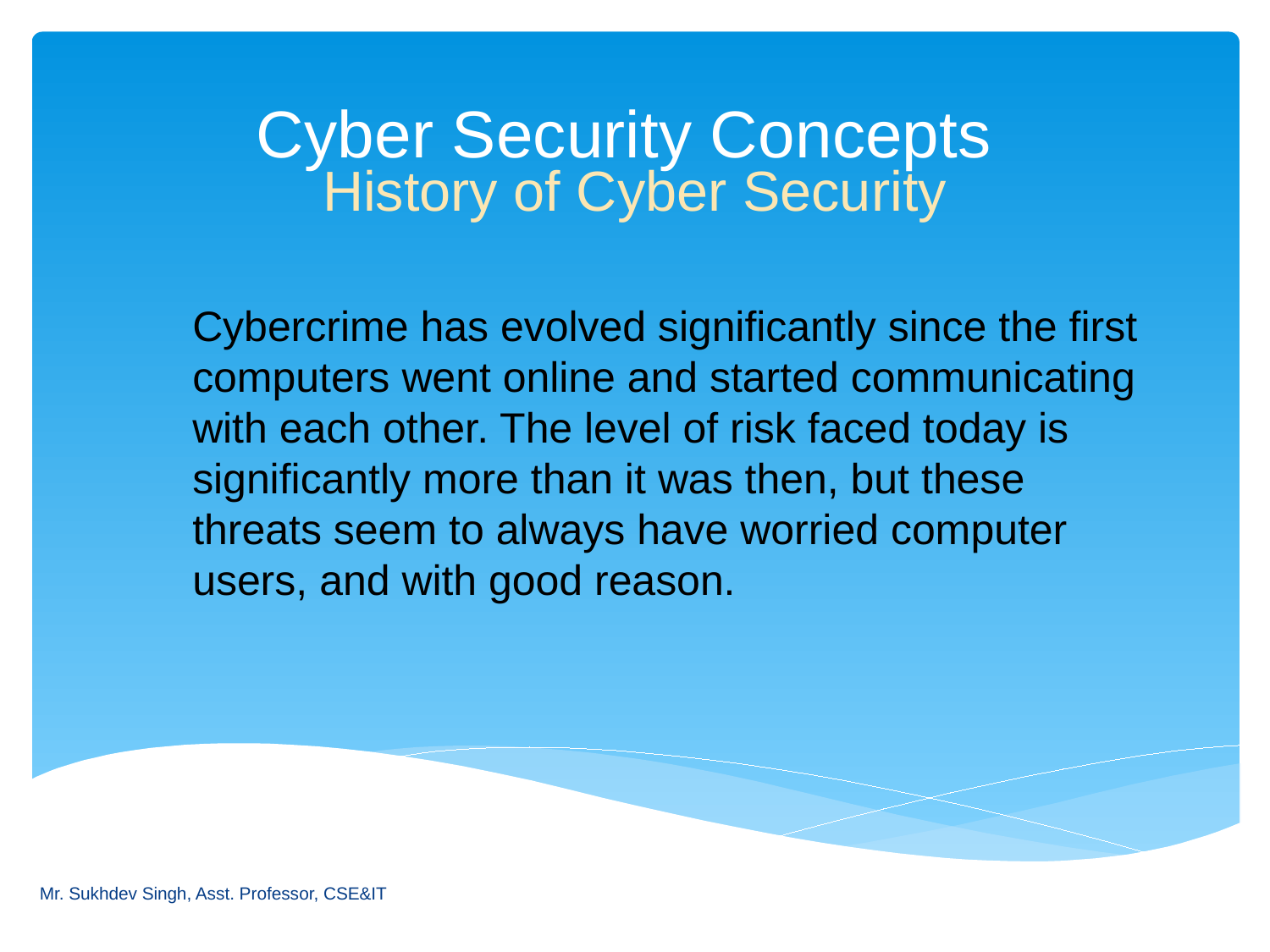

# Cyber Security Concepts
History of Cyber Security

Cybercrime has evolved significantly since the first computers went online and started communicating with each other. The level of risk faced today is significantly more than it was then, but these threats seem to always have worried computer users, and with good reason.
Mr. Sukhdev Singh, Asst. Professor, CSE&IT